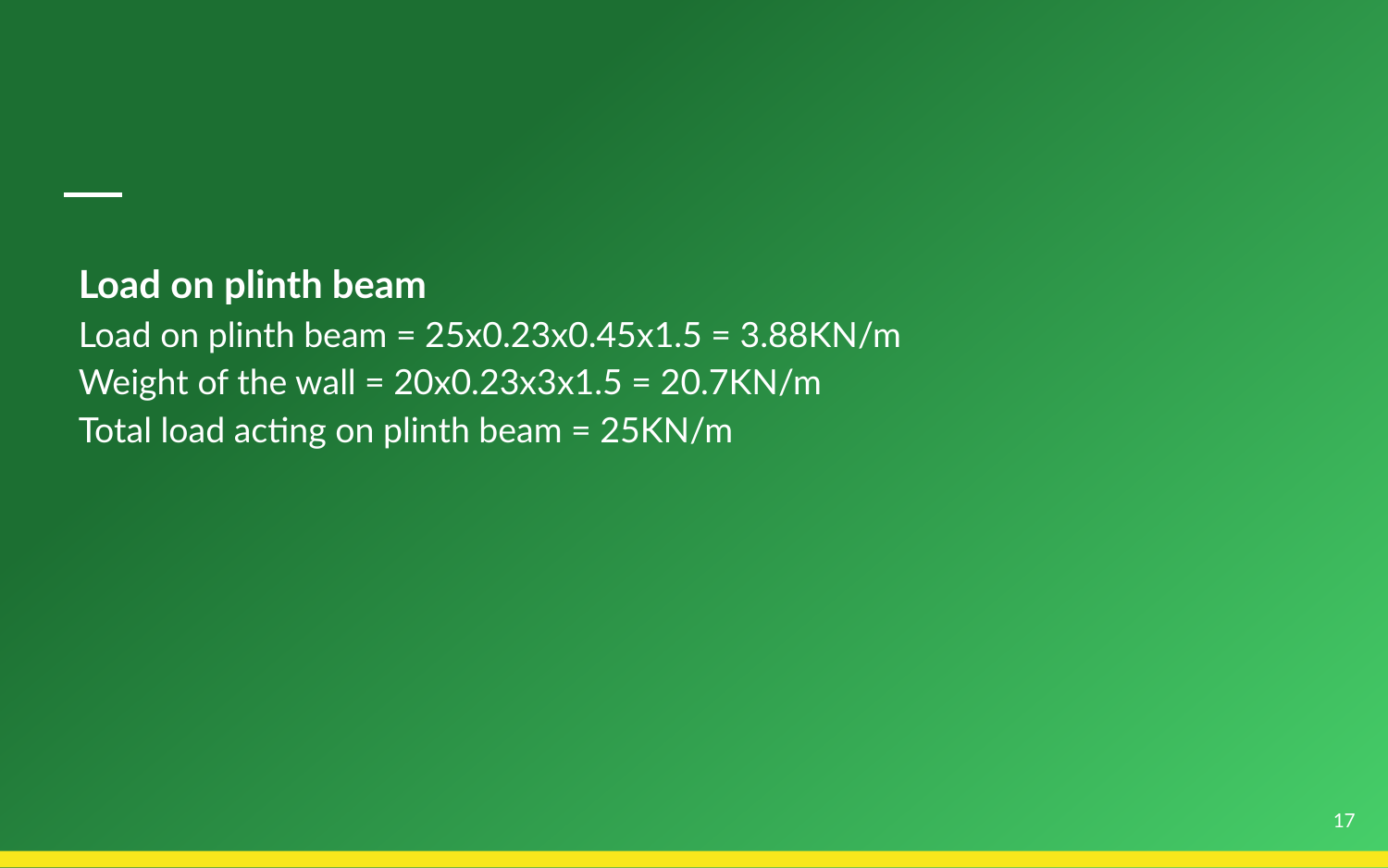

#
Load on plinth beam
Load on plinth beam = 25x0.23x0.45x1.5 = 3.88KN/m
Weight of the wall = 20x0.23x3x1.5 = 20.7KN/m
Total load acting on plinth beam = 25KN/m

17